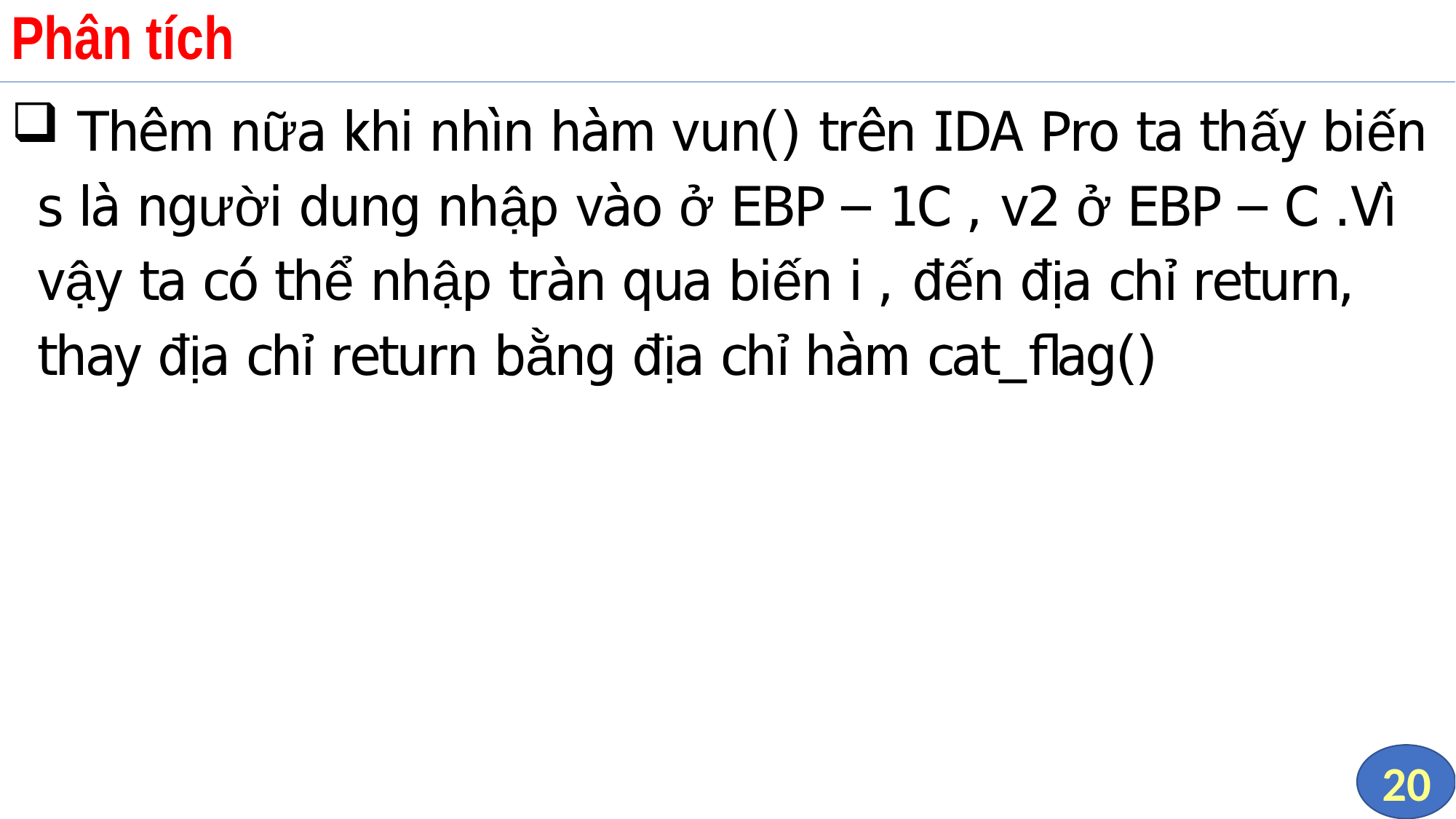

# Phân tích
 Thêm nữa khi nhìn hàm vun() trên IDA Pro ta thấy biến s là người dung nhập vào ở EBP – 1C , v2 ở EBP – C .Vì vậy ta có thể nhập tràn qua biến i , đến địa chỉ return, thay địa chỉ return bằng địa chỉ hàm cat_flag()
20